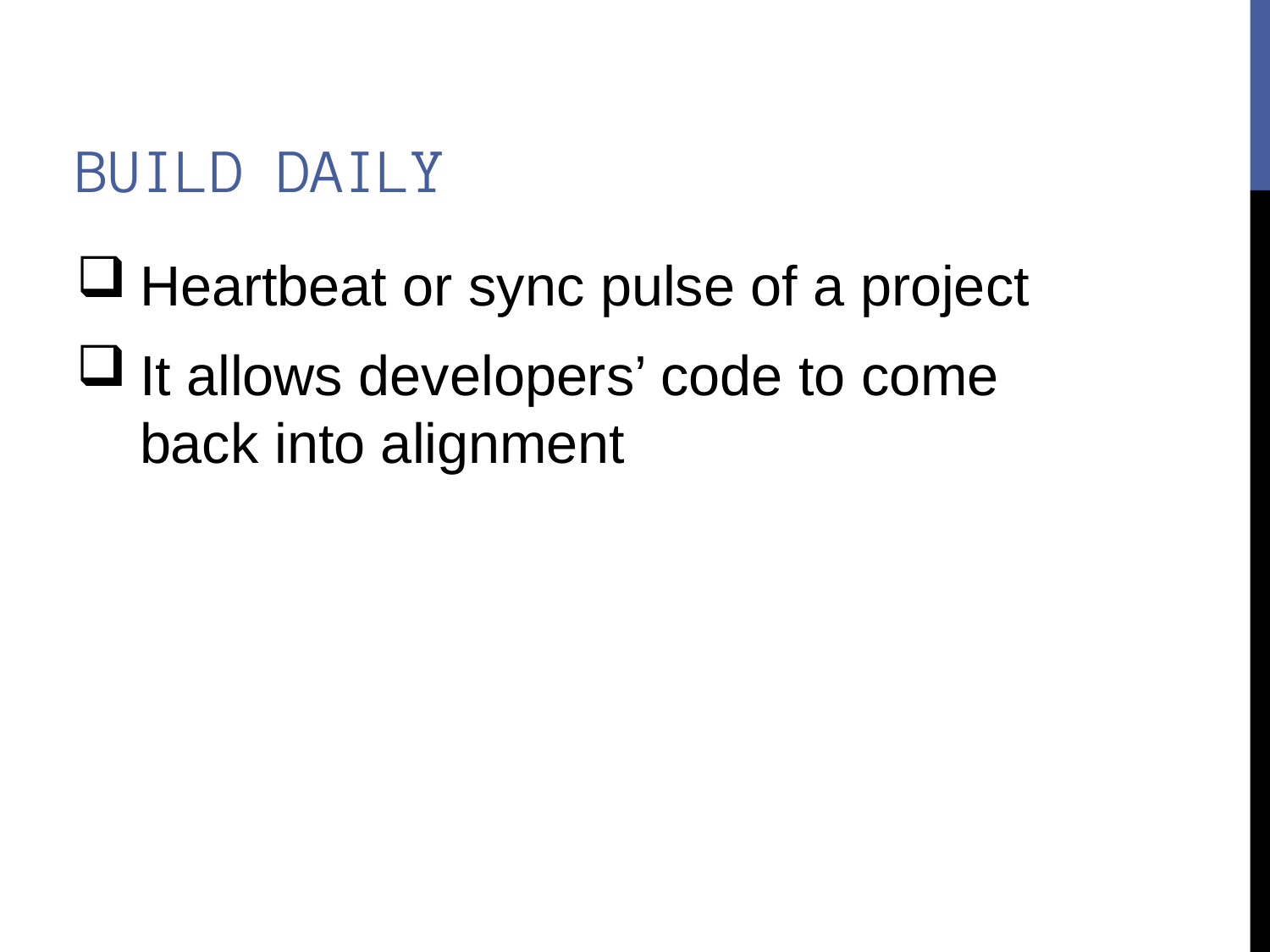

# Build Daily
Heartbeat or sync pulse of a project
It allows developers’ code to come back into alignment